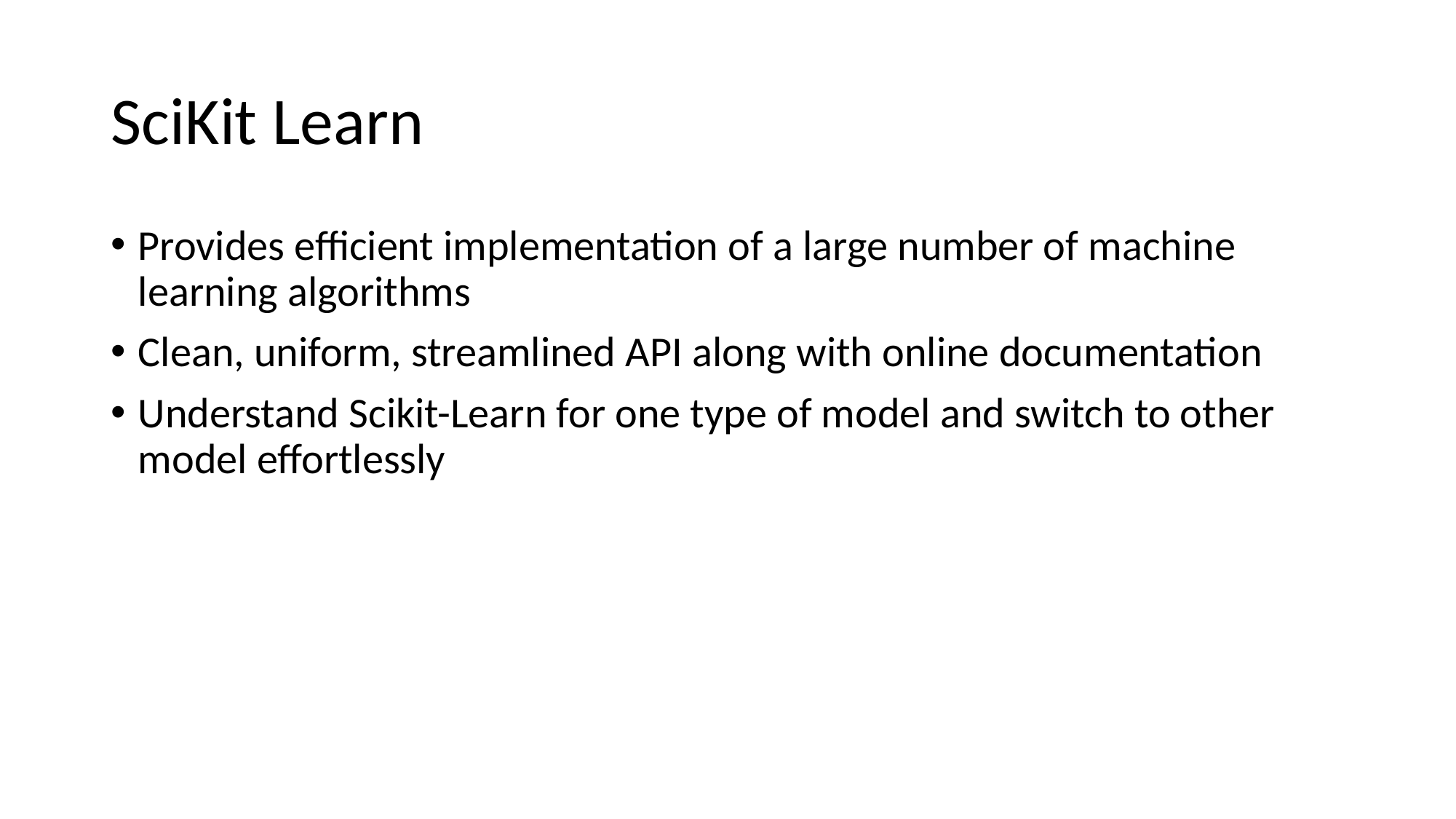

# SciKit Learn
Provides efficient implementation of a large number of machine learning algorithms
Clean, uniform, streamlined API along with online documentation
Understand Scikit-Learn for one type of model and switch to other model effortlessly